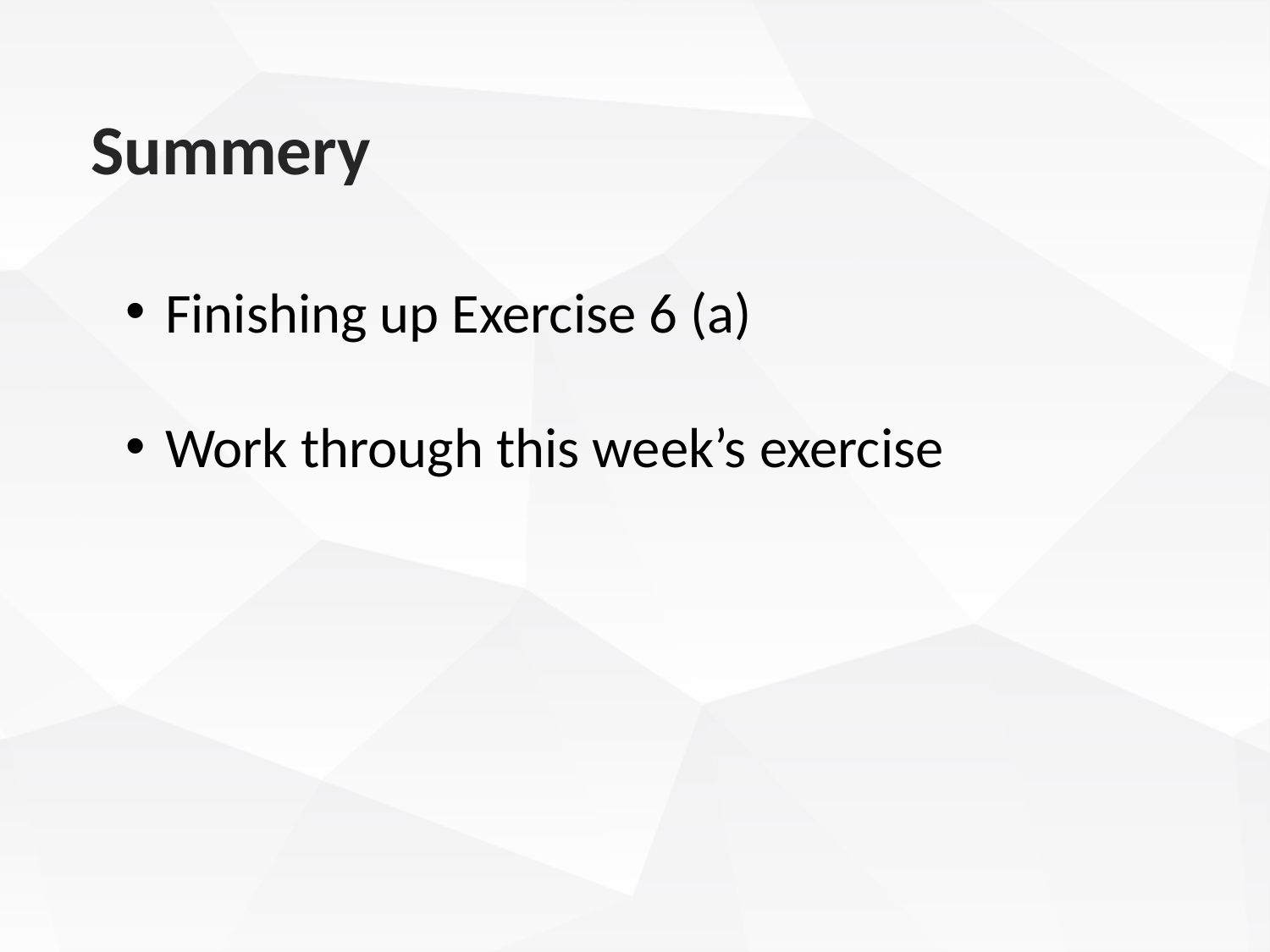

Summery
Finishing up Exercise 6 (a)

Work through this week’s exercise